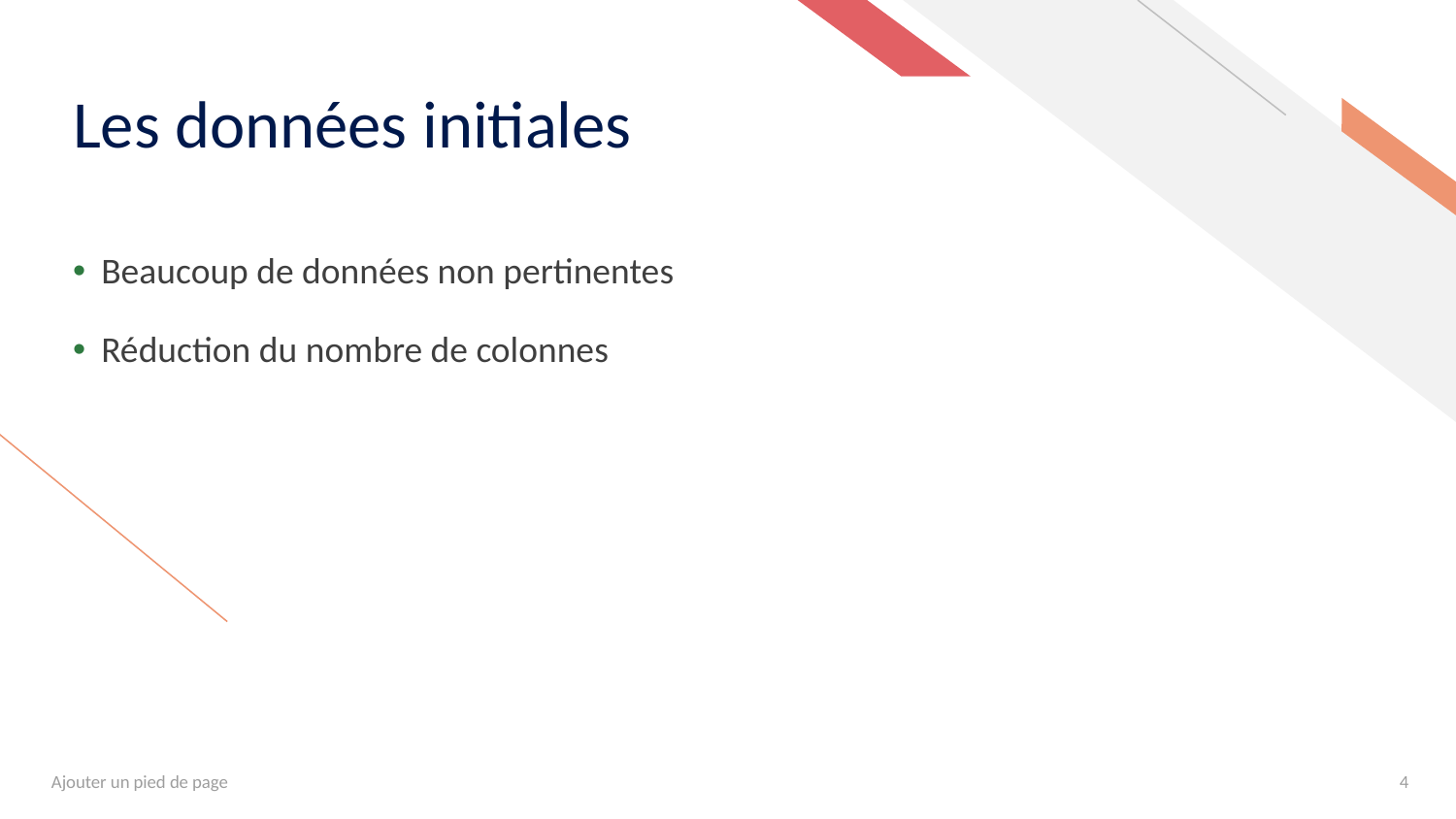

# Les données initiales
Beaucoup de données non pertinentes

Réduction du nombre de colonnes
Ajouter un pied de page
4